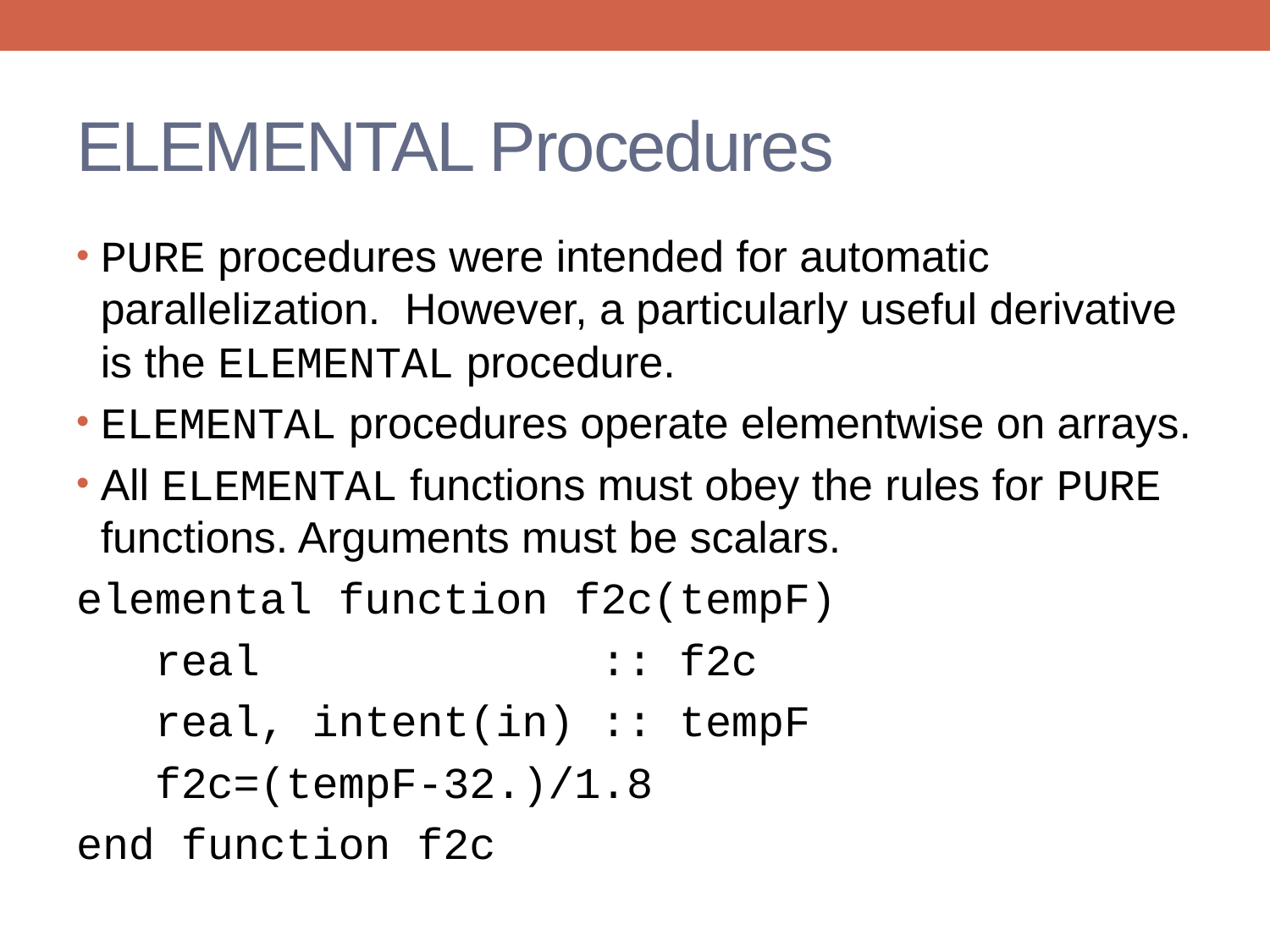

# ELEMENTAL Procedures
PURE procedures were intended for automatic parallelization.  However, a particularly useful derivative is the ELEMENTAL procedure.
ELEMENTAL procedures operate elementwise on arrays.
All ELEMENTAL functions must obey the rules for PURE functions. Arguments must be scalars.
elemental function f2c(tempF)
   real             :: f2c
   real, intent(in) :: tempF
   f2c=(tempF-32.)/1.8
end function f2c